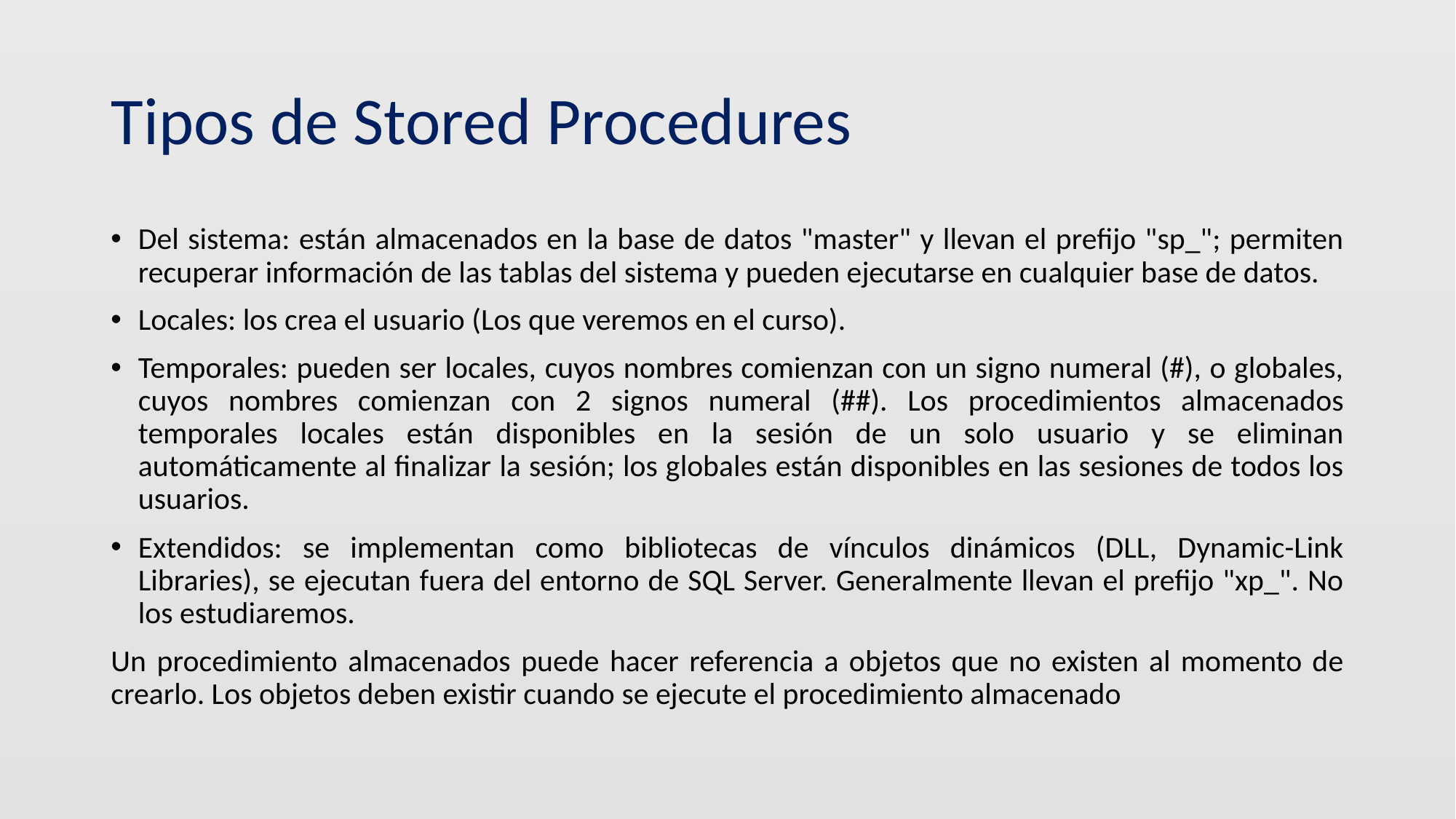

# Tipos de Stored Procedures
Del sistema: están almacenados en la base de datos "master" y llevan el prefijo "sp_"; permiten recuperar información de las tablas del sistema y pueden ejecutarse en cualquier base de datos.
Locales: los crea el usuario (Los que veremos en el curso).
Temporales: pueden ser locales, cuyos nombres comienzan con un signo numeral (#), o globales, cuyos nombres comienzan con 2 signos numeral (##). Los procedimientos almacenados temporales locales están disponibles en la sesión de un solo usuario y se eliminan automáticamente al finalizar la sesión; los globales están disponibles en las sesiones de todos los usuarios.
Extendidos: se implementan como bibliotecas de vínculos dinámicos (DLL, Dynamic-Link Libraries), se ejecutan fuera del entorno de SQL Server. Generalmente llevan el prefijo "xp_". No los estudiaremos.
Un procedimiento almacenados puede hacer referencia a objetos que no existen al momento de crearlo. Los objetos deben existir cuando se ejecute el procedimiento almacenado